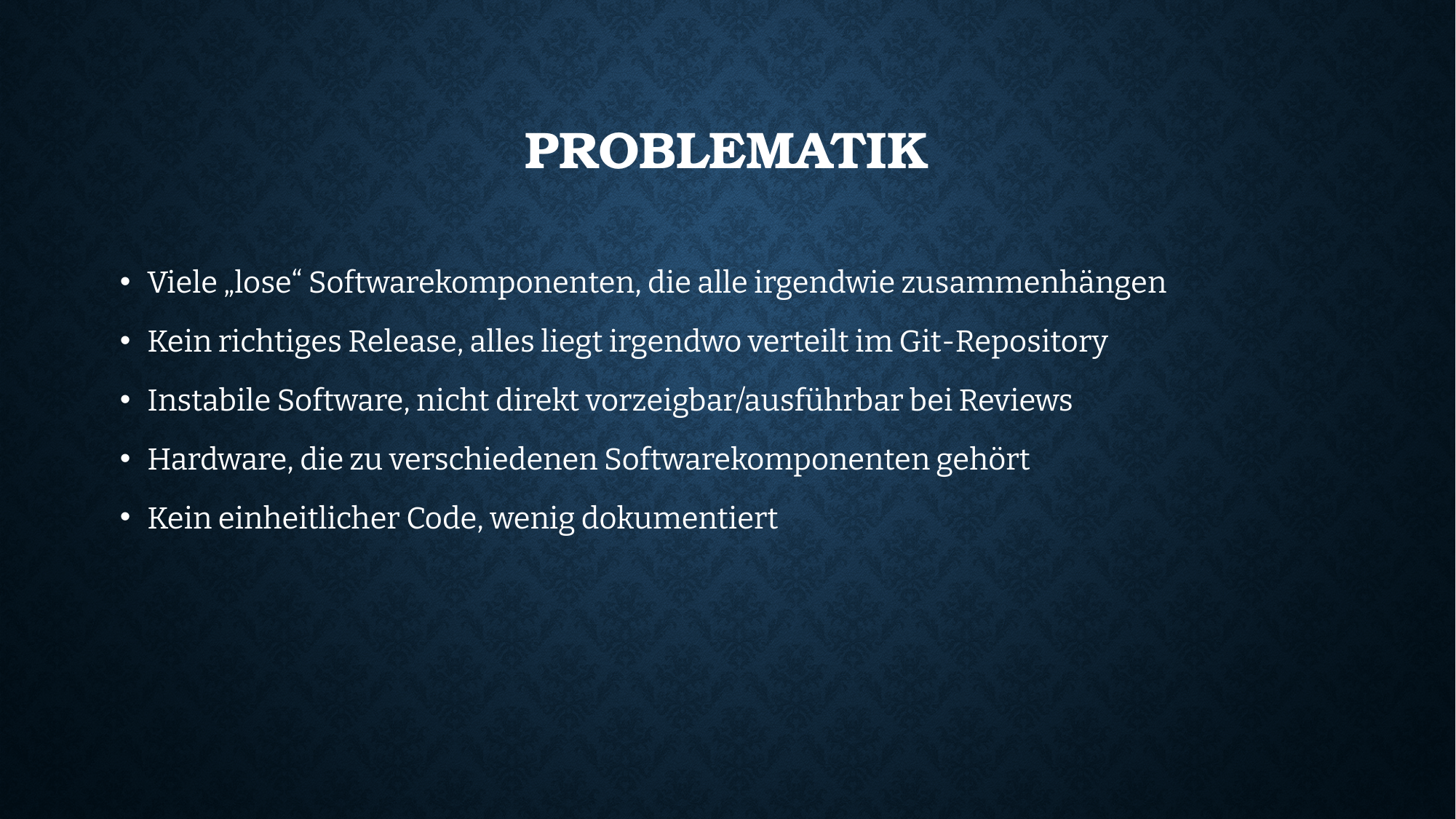

# Problematik
Viele „lose“ Softwarekomponenten, die alle irgendwie zusammenhängen
Kein richtiges Release, alles liegt irgendwo verteilt im Git-Repository
Instabile Software, nicht direkt vorzeigbar/ausführbar bei Reviews
Hardware, die zu verschiedenen Softwarekomponenten gehört
Kein einheitlicher Code, wenig dokumentiert